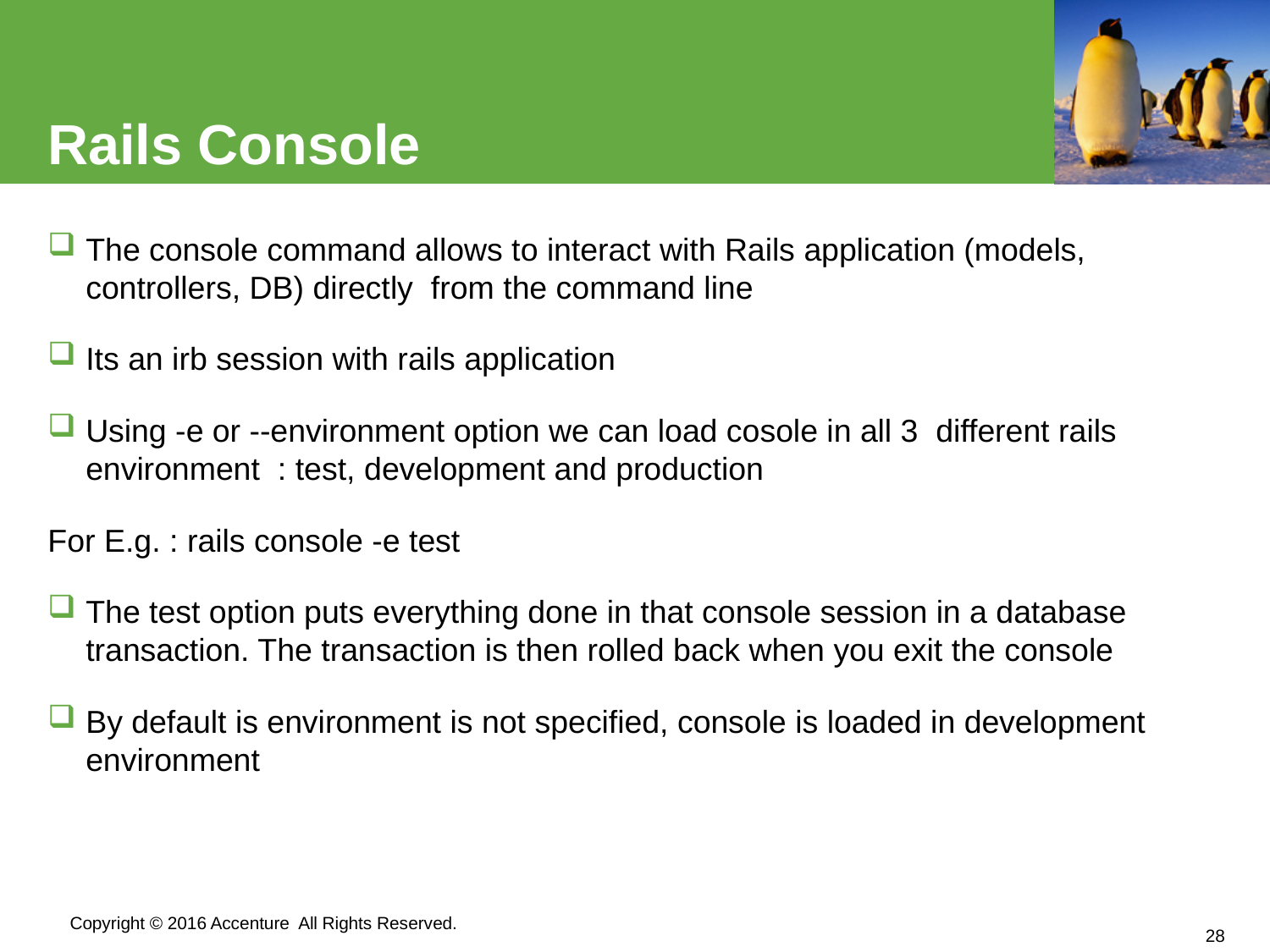

# Rails Console
The console command allows to interact with Rails application (models, controllers, DB) directly  from the command line
Its an irb session with rails application
Using -e or --environment option we can load cosole in all 3  different rails environment  : test, development and production
For E.g. : rails console -e test
The test option puts everything done in that console session in a database transaction. The transaction is then rolled back when you exit the console
By default is environment is not specified, console is loaded in development environment

28